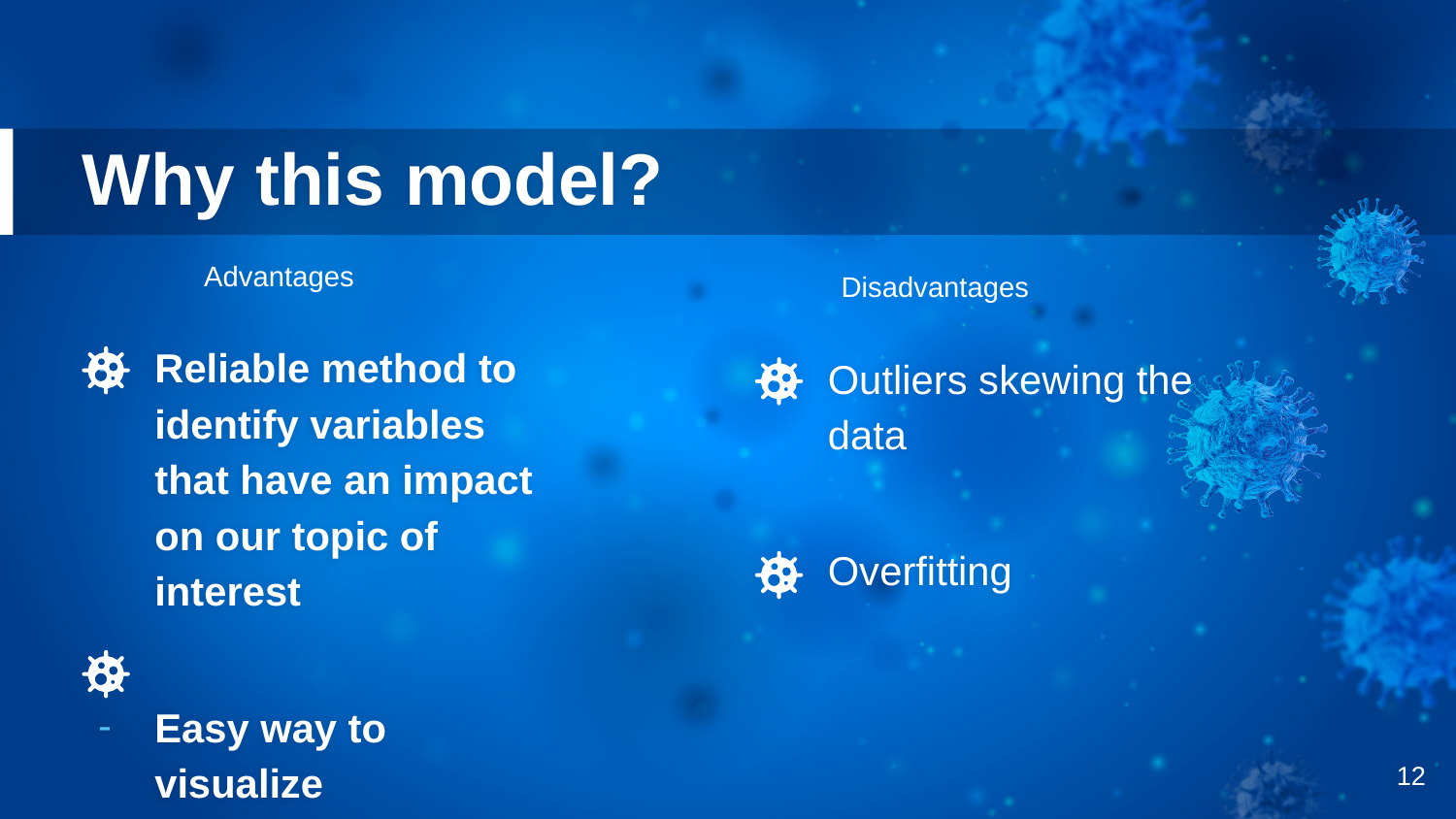

# Why this model?
Advantages
Disadvantages
Reliable method to identify variables that have an impact on our topic of interest

Easy way to visualize relationship

Outliers skewing the data

Overfitting

12